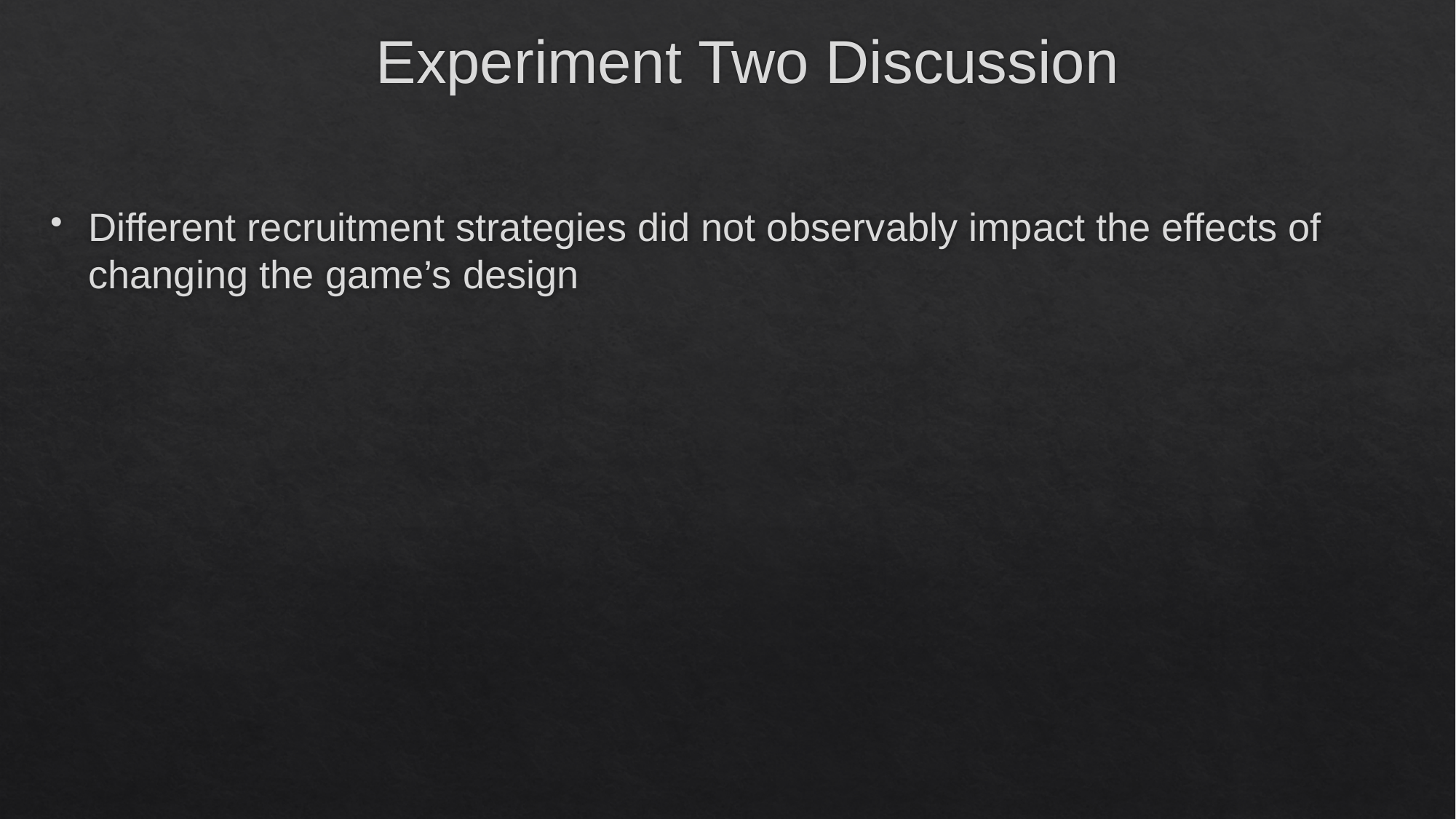

# Experiment Two Discussion
Different recruitment strategies did not observably impact the effects of changing the game’s design